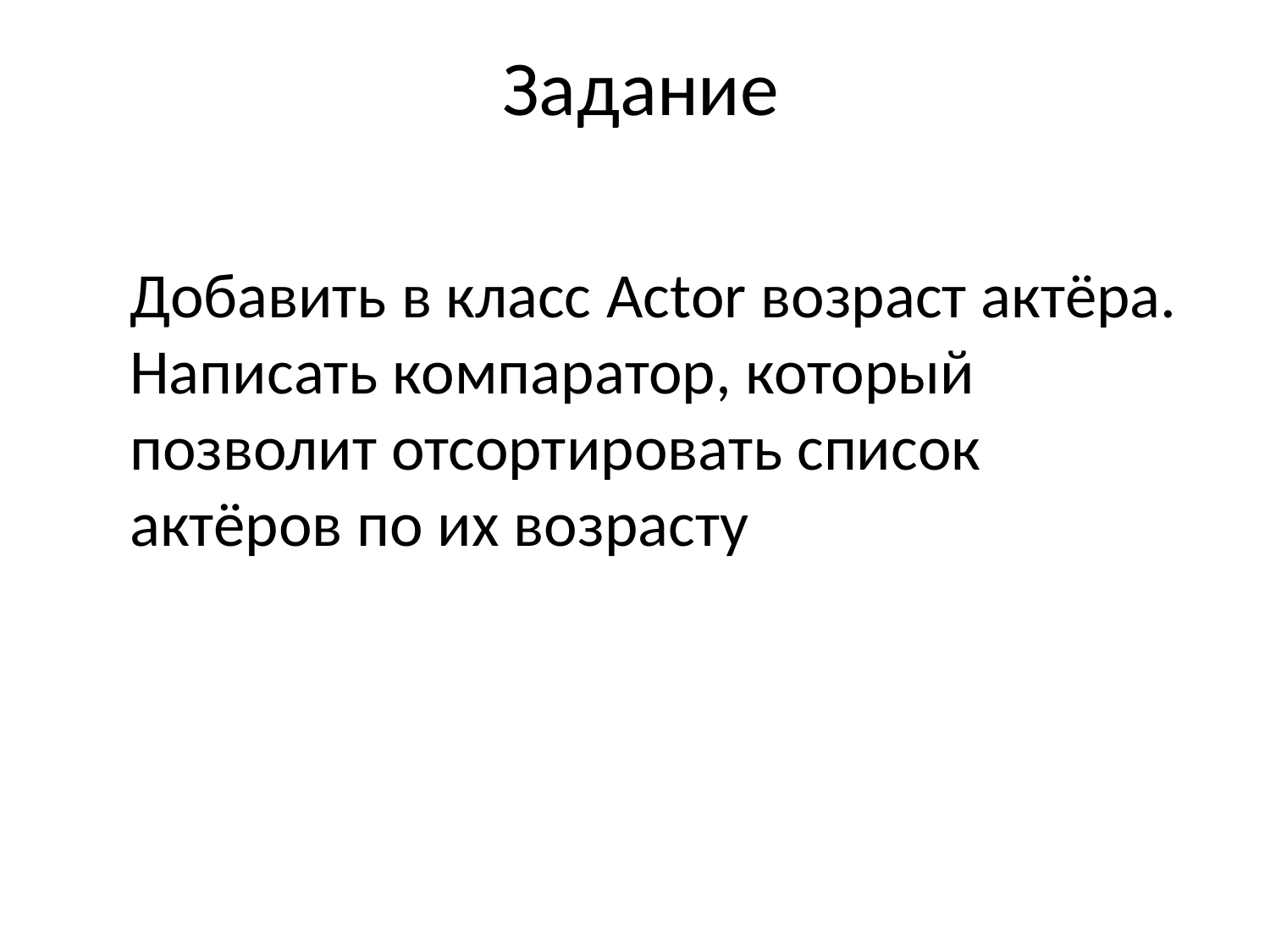

# Задание
	Добавить в класс Actor возраст актёра. Написать компаратор, который позволит отсортировать список актёров по их возрасту